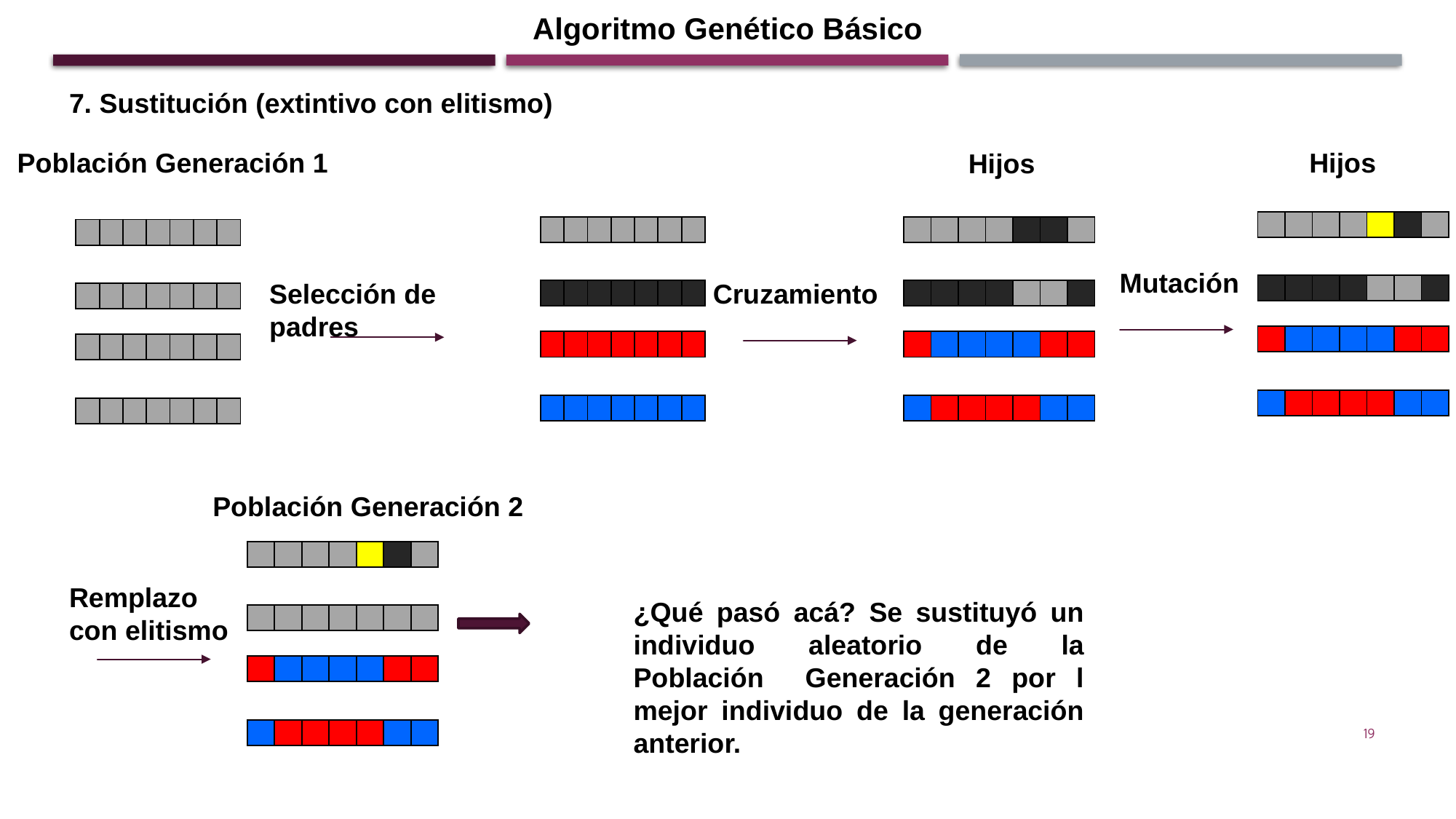

Algoritmo Genético Básico
7. Sustitución (extintivo con elitismo)
Población Generación 1
Hijos
Hijos
|  |  |  |  |  |  |  |
| --- | --- | --- | --- | --- | --- | --- |
|  |  |  |  |  |  |  |
|  |  |  |  |  |  |  |
|  |  |  |  |  |  |  |
|  |  |  |  |  |  |  |
|  |  |  |  |  |  |  |
|  |  |  |  |  |  |  |
|  |  |  |  |  |  |  |
| --- | --- | --- | --- | --- | --- | --- |
|  |  |  |  |  |  |  |
|  |  |  |  |  |  |  |
|  |  |  |  |  |  |  |
|  |  |  |  |  |  |  |
|  |  |  |  |  |  |  |
|  |  |  |  |  |  |  |
|  |  |  |  |  |  |  |
| --- | --- | --- | --- | --- | --- | --- |
|  |  |  |  |  |  |  |
|  |  |  |  |  |  |  |
|  |  |  |  |  |  |  |
|  |  |  |  |  |  |  |
|  |  |  |  |  |  |  |
|  |  |  |  |  |  |  |
|  |  |  |  |  |  |  |
| --- | --- | --- | --- | --- | --- | --- |
|  |  |  |  |  |  |  |
|  |  |  |  |  |  |  |
|  |  |  |  |  |  |  |
|  |  |  |  |  |  |  |
|  |  |  |  |  |  |  |
|  |  |  |  |  |  |  |
Mutación
Selección de padres
Cruzamiento
Población Generación 2
|  |  |  |  |  |  |  |
| --- | --- | --- | --- | --- | --- | --- |
|  |  |  |  |  |  |  |
|  |  |  |  |  |  |  |
|  |  |  |  |  |  |  |
|  |  |  |  |  |  |  |
|  |  |  |  |  |  |  |
|  |  |  |  |  |  |  |
Remplazo
con elitismo
¿Qué pasó acá? Se sustituyó un individuo aleatorio de la Población  Generación 2 por l mejor individuo de la generación anterior.

19